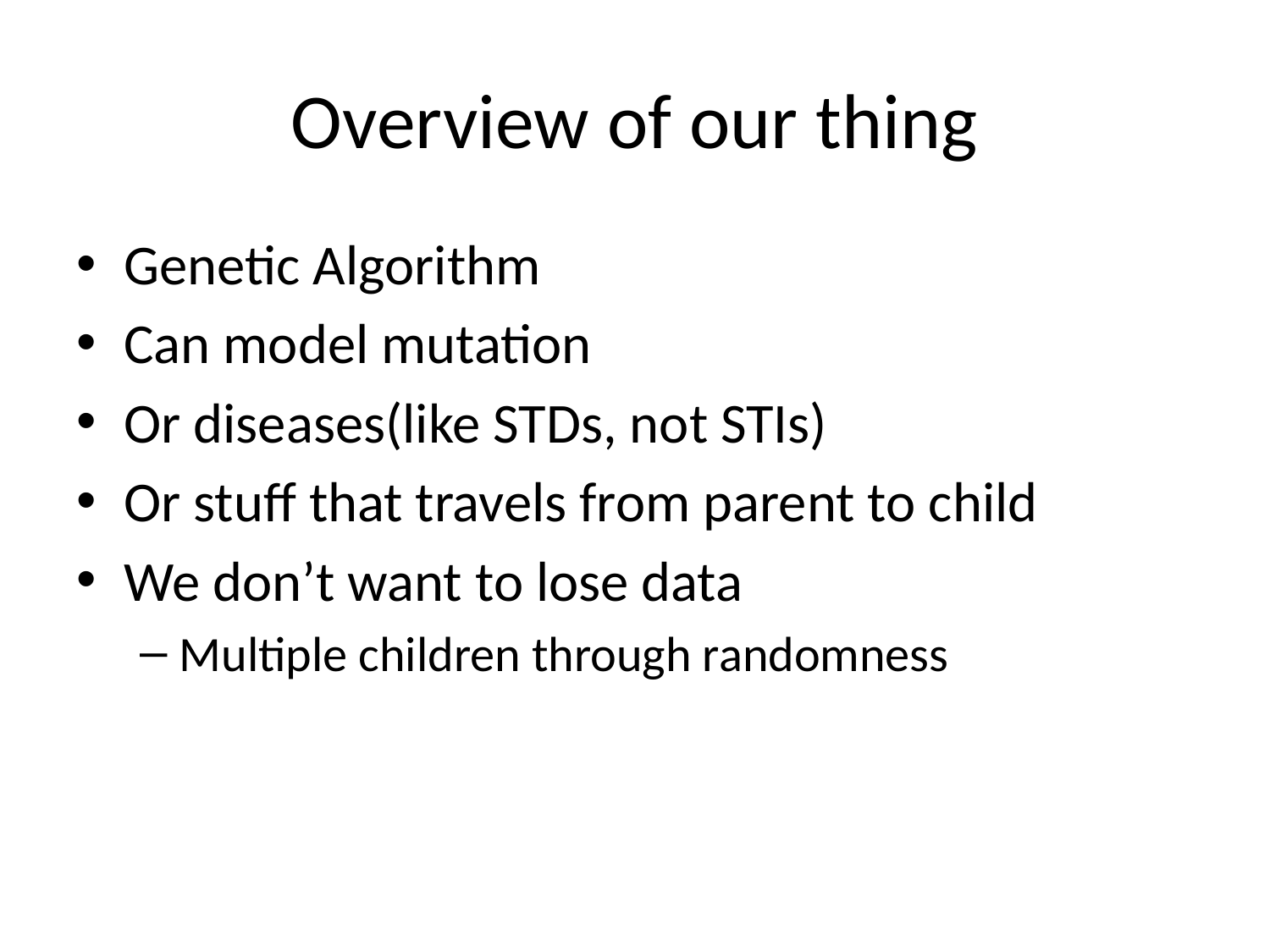

# Overview of our thing
Genetic Algorithm
Can model mutation
Or diseases(like STDs, not STIs)
Or stuff that travels from parent to child
We don’t want to lose data
Multiple children through randomness